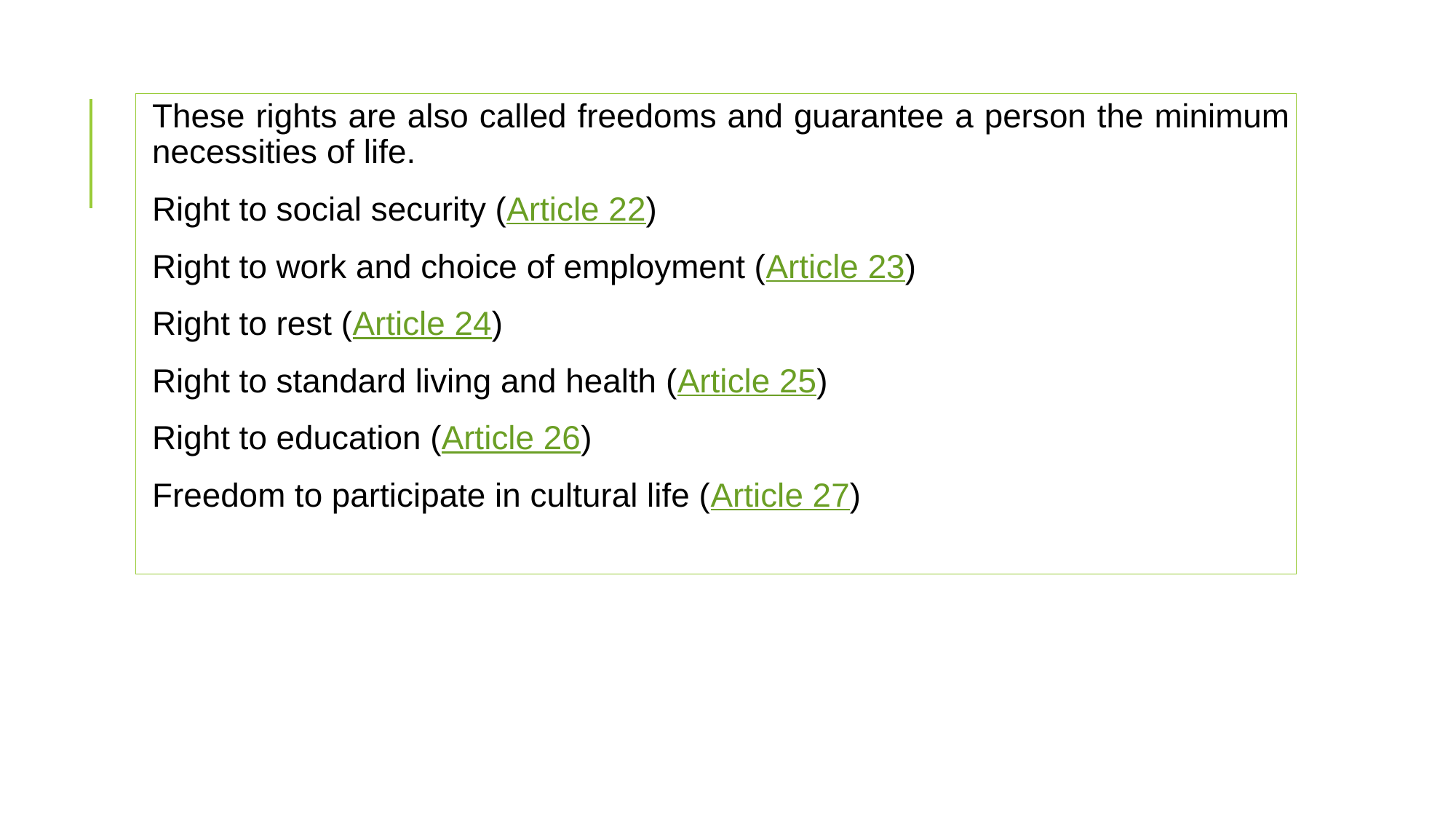

These rights are also called freedoms and guarantee a person the minimum necessities of life.
Right to social security (Article 22)
Right to work and choice of employment (Article 23)
Right to rest (Article 24)
Right to standard living and health (Article 25)
Right to education (Article 26)
Freedom to participate in cultural life (Article 27)